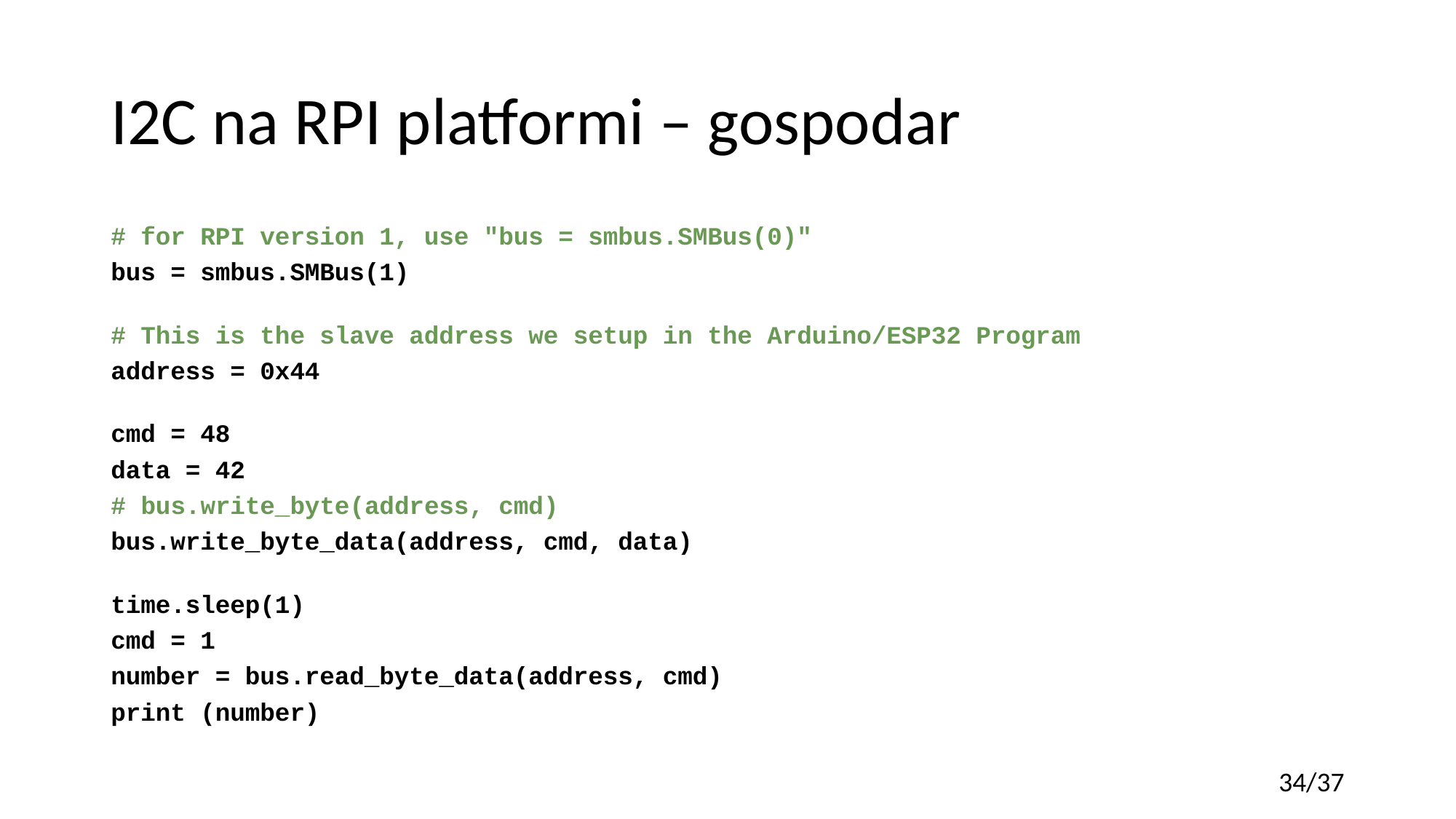

# I2C na RPI platformi – gospodar
# for RPI version 1, use "bus = smbus.SMBus(0)"
bus = smbus.SMBus(1)
# This is the slave address we setup in the Arduino/ESP32 Program
address = 0x44
cmd = 48
data = 42
# bus.write_byte(address, cmd)
bus.write_byte_data(address, cmd, data)
time.sleep(1)
cmd = 1
number = bus.read_byte_data(address, cmd)
print (number)